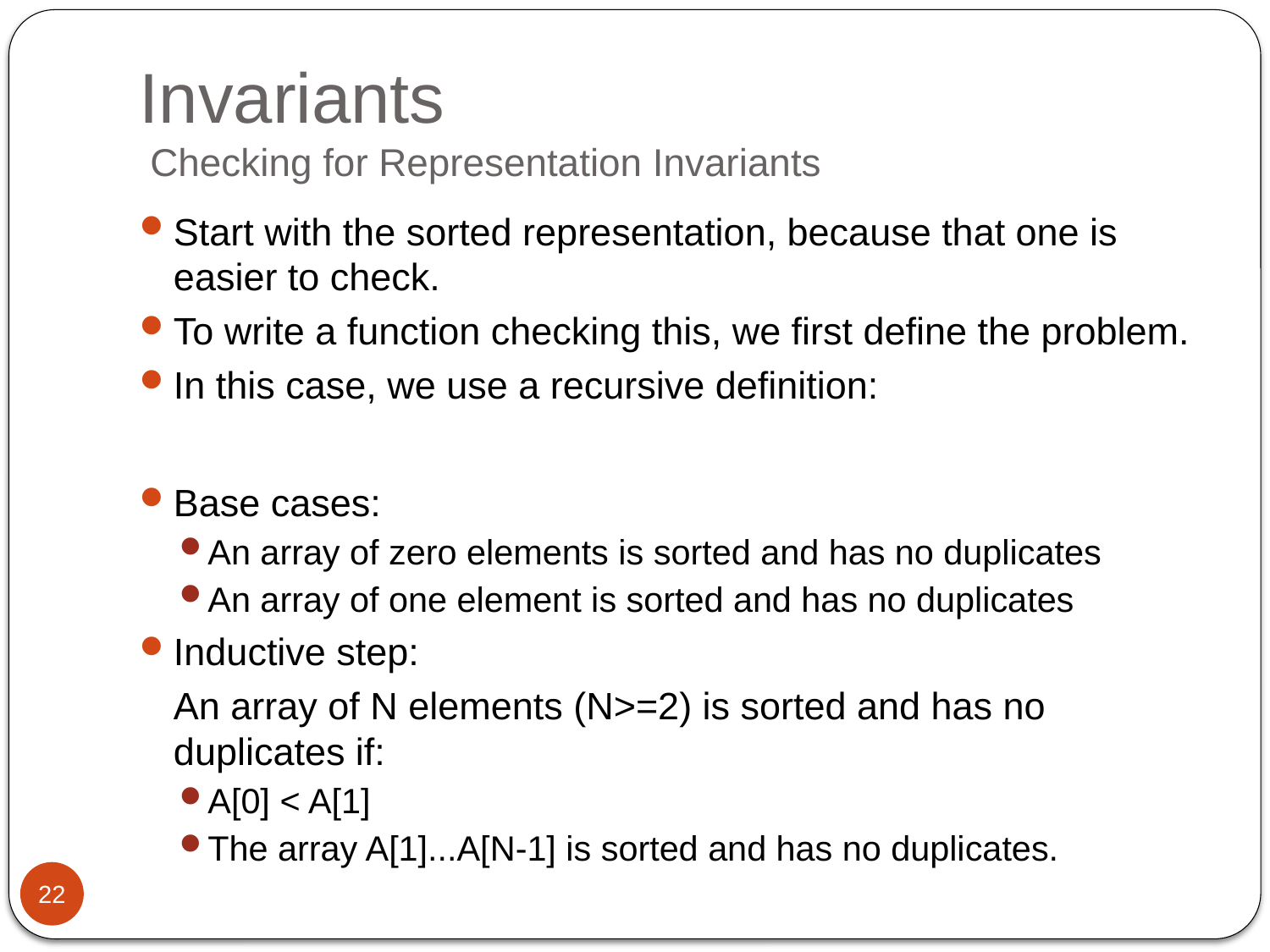

# Invariants Checking for Representation Invariants
Start with the sorted representation, because that one is easier to check.
To write a function checking this, we first define the problem.
In this case, we use a recursive definition:

Base cases:
An array of zero elements is sorted and has no duplicates
An array of one element is sorted and has no duplicates
Inductive step:
	An array of N elements (N>=2) is sorted and has no duplicates if:
A[0] < A[1]
The array A[1]...A[N-1] is sorted and has no duplicates.
22